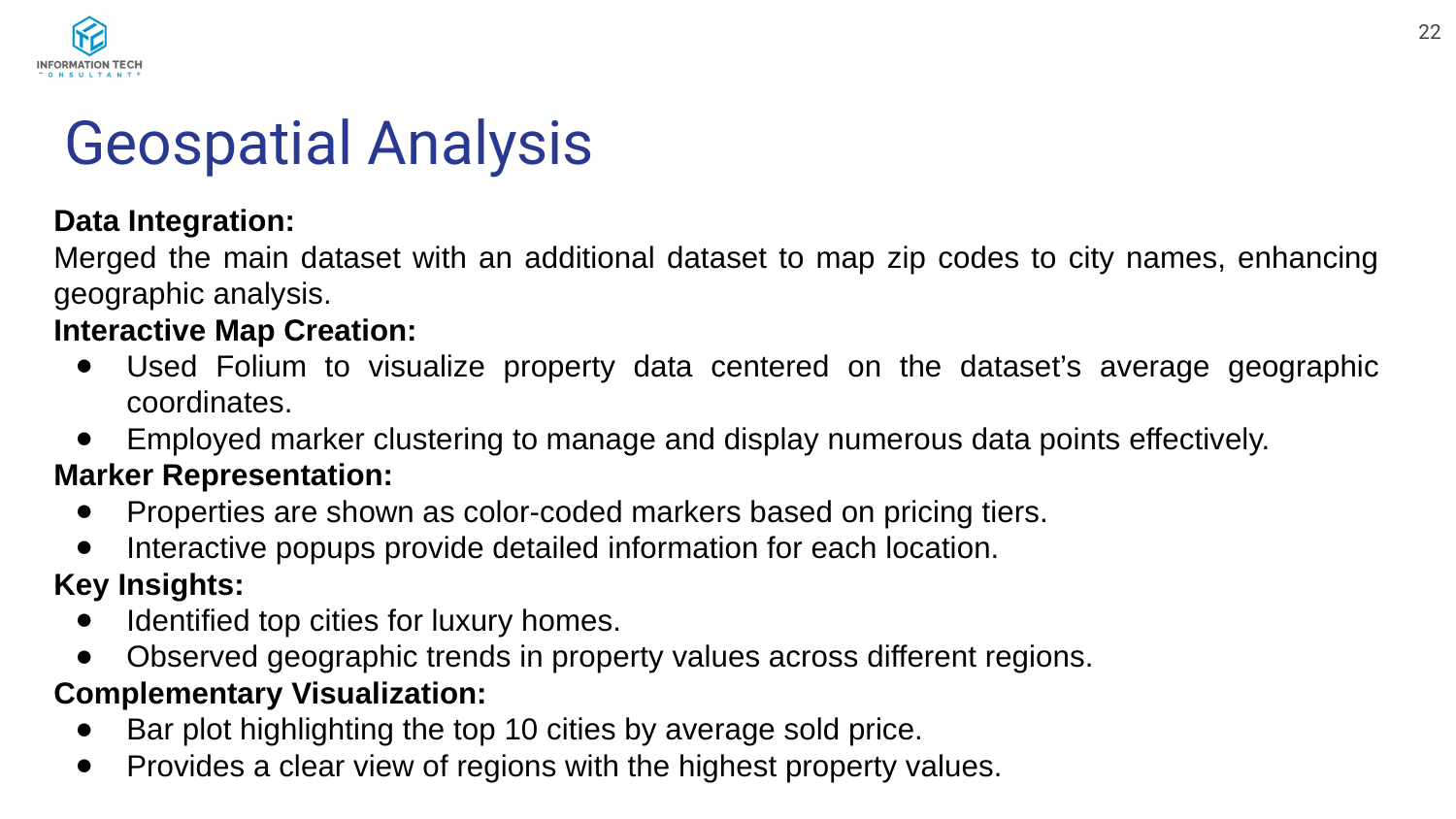

22
# Geospatial Analysis
Data Integration:
Merged the main dataset with an additional dataset to map zip codes to city names, enhancing geographic analysis.
Interactive Map Creation:
Used Folium to visualize property data centered on the dataset’s average geographic coordinates.
Employed marker clustering to manage and display numerous data points effectively.
Marker Representation:
Properties are shown as color-coded markers based on pricing tiers.
Interactive popups provide detailed information for each location.
Key Insights:
Identified top cities for luxury homes.
Observed geographic trends in property values across different regions.
Complementary Visualization:
Bar plot highlighting the top 10 cities by average sold price.
Provides a clear view of regions with the highest property values.